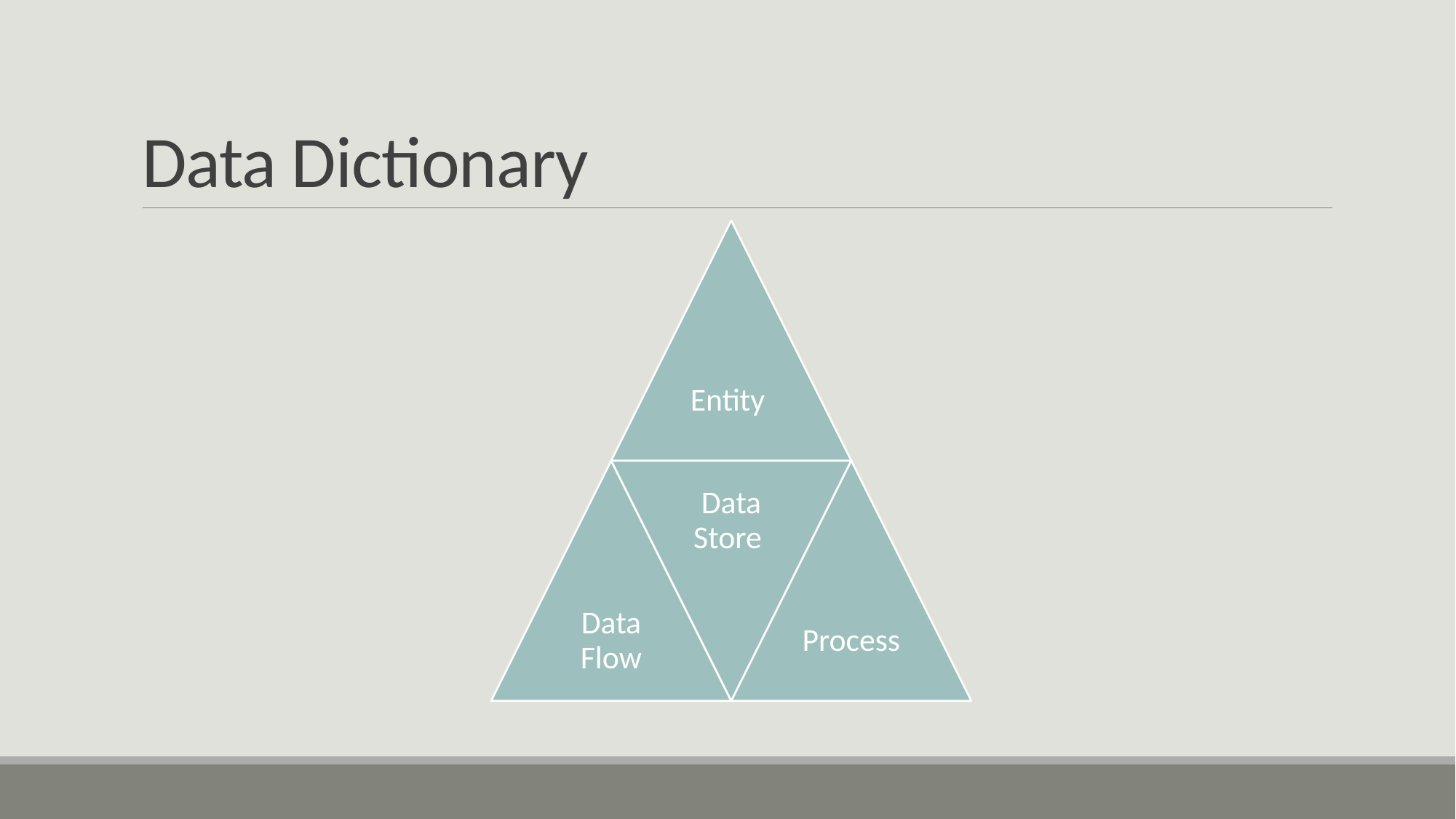

# Data Dictionary
Entity
Data Flow
Data Store
Process